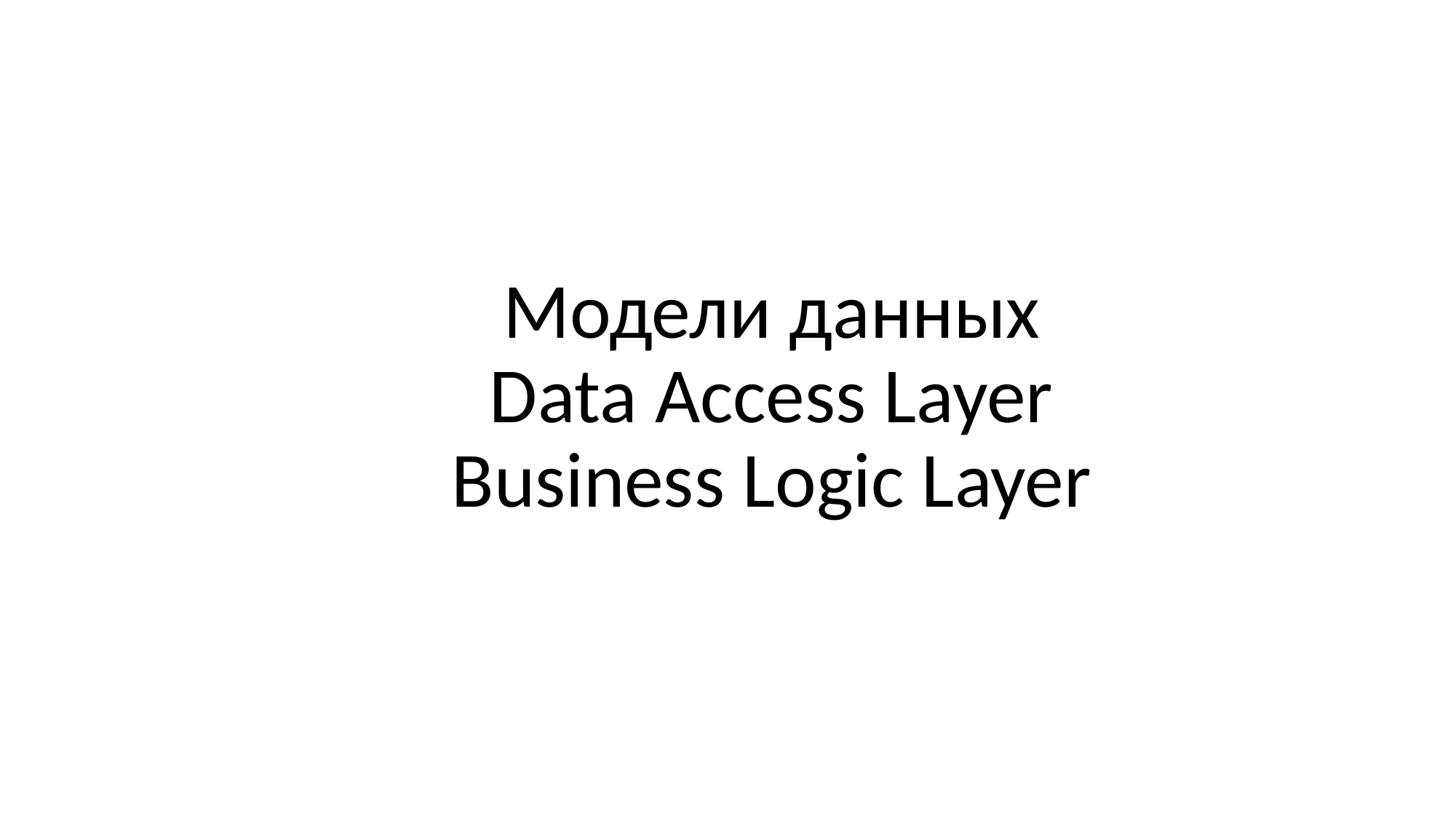

# Модели данных Data Access Layer Business Logic Layer